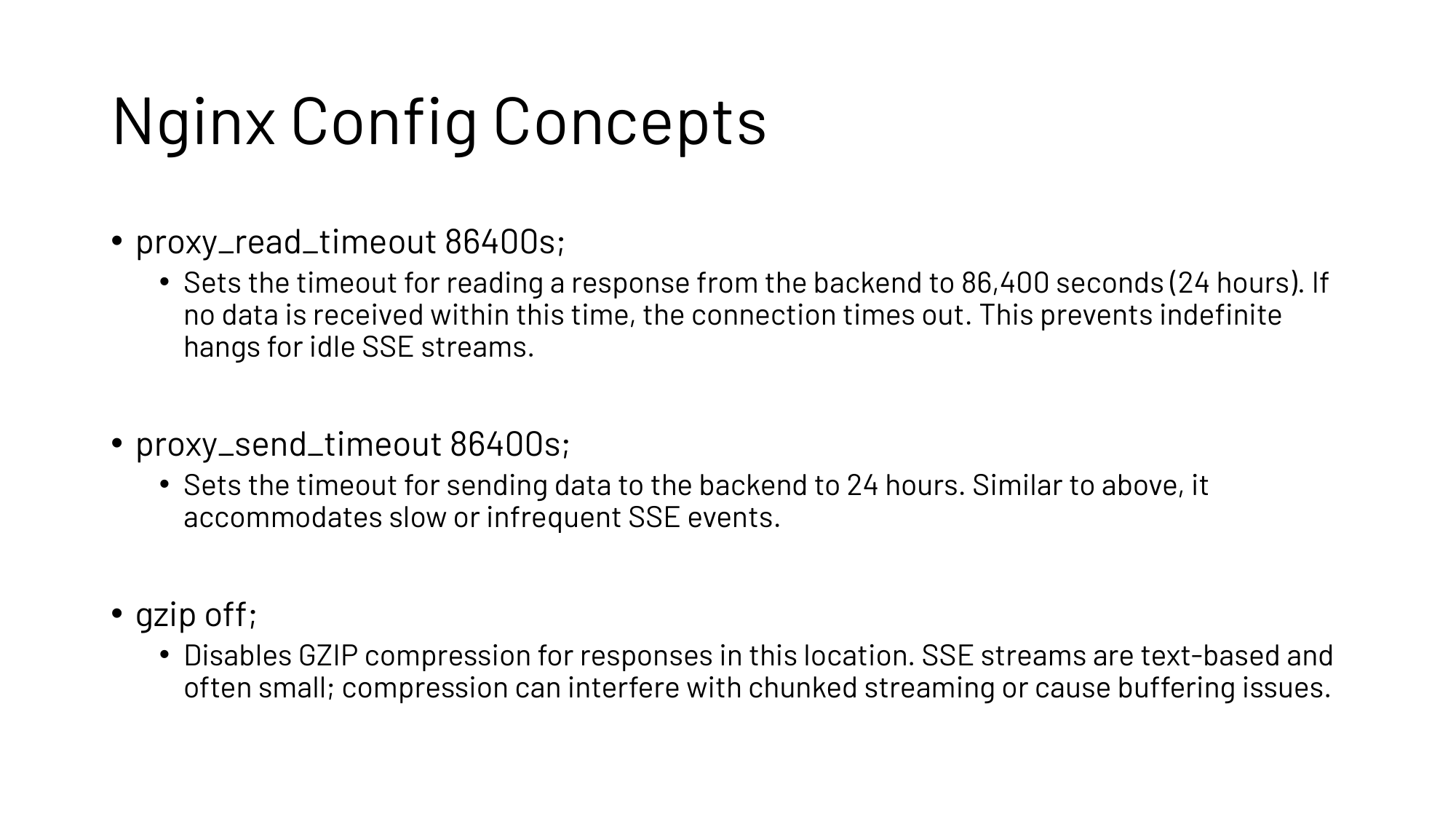

# Nginx Config Concepts
proxy_read_timeout 86400s;
Sets the timeout for reading a response from the backend to 86,400 seconds (24 hours). If no data is received within this time, the connection times out. This prevents indefinite hangs for idle SSE streams.

proxy_send_timeout 86400s;
Sets the timeout for sending data to the backend to 24 hours. Similar to above, it accommodates slow or infrequent SSE events.

gzip off;
Disables GZIP compression for responses in this location. SSE streams are text-based and often small; compression can interfere with chunked streaming or cause buffering issues.